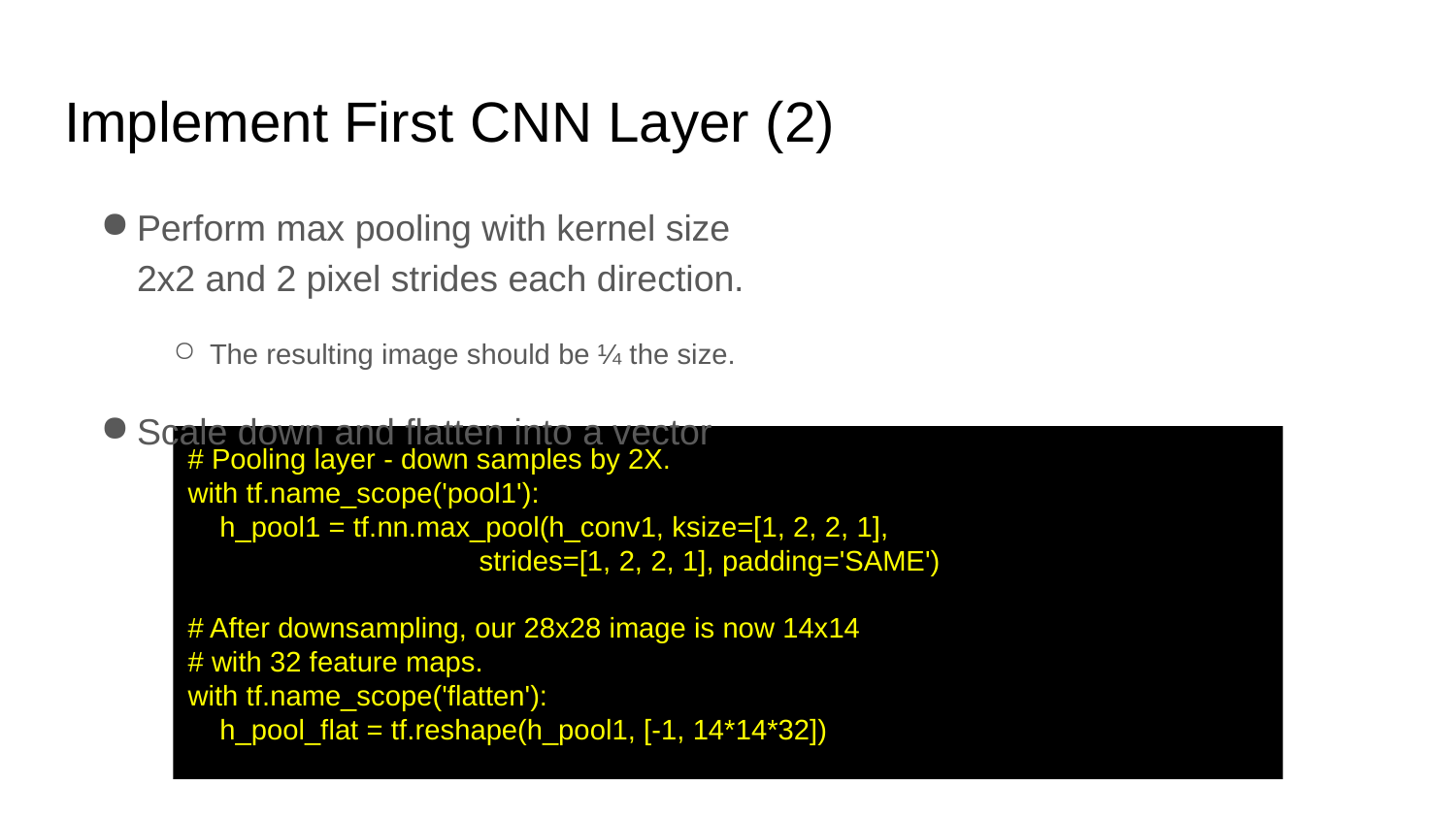

# Implement First CNN Layer (2)
Perform max pooling with kernel size 2x2 and 2 pixel strides each direction.
The resulting image should be ¼ the size.
Scale down and flatten into a vector
# Pooling layer - down samples by 2X.
with tf.name_scope('pool1'):
    h_pool1 = tf.nn.max_pool(h_conv1, ksize=[1, 2, 2, 1],
                    	strides=[1, 2, 2, 1], padding='SAME')

# After downsampling, our 28x28 image is now 14x14
# with 32 feature maps.
with tf.name_scope('flatten'):
    h_pool_flat = tf.reshape(h_pool1, [-1, 14*14*32])